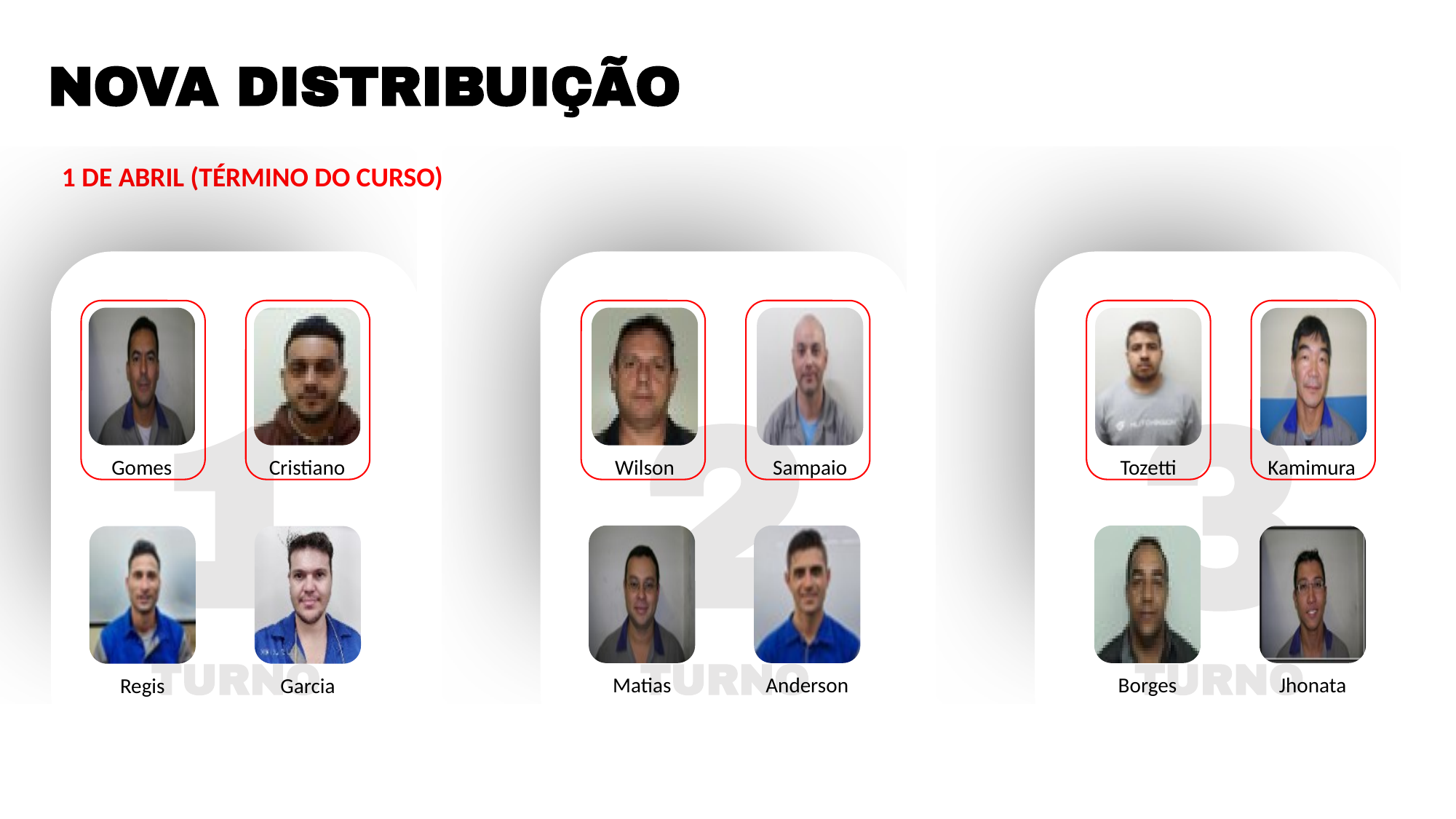

NOVA DISTRIBUIÇÃO
1 DE ABRIL (TÉRMINO DO CURSO)
1
2
3

Gomes
Cristiano
Wilson
Sampaio
Tozetti
Kamimura

TURNO
TURNO
TURNO
Matias
Anderson
Borges
Jhonata
Regis
Garcia